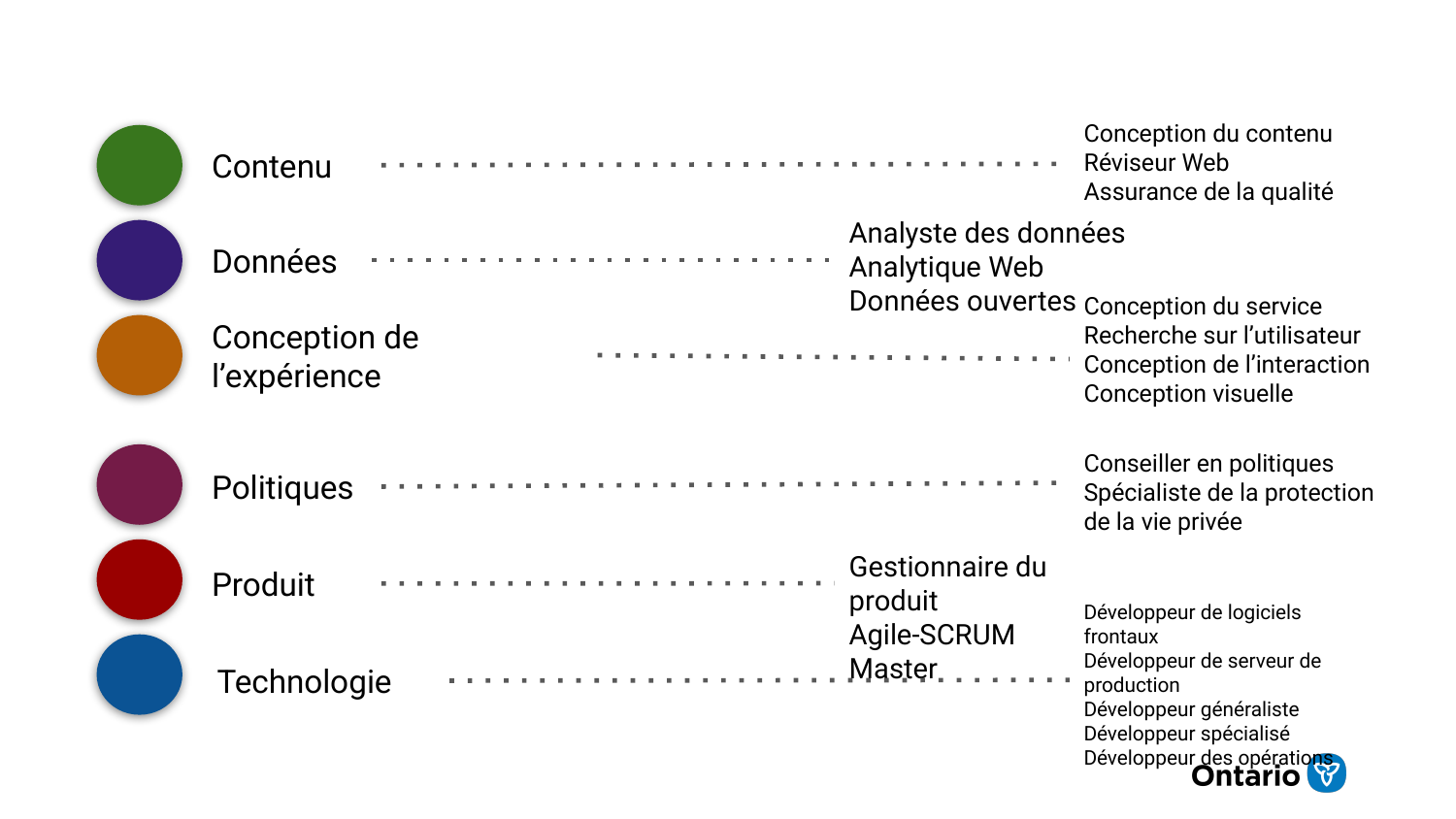

Conception du contenu
Réviseur Web
Assurance de la qualité

Contenu
Analyste des données
Analytique Web
Données ouvertes

Données
Conception du service
Recherche sur l’utilisateur
Conception de l’interaction
Conception visuelle

Conception de l’expérience
Conseiller en politiques
Spécialiste de la protection de la vie privée

Politiques
Gestionnaire du produit
Agile-SCRUM Master

Produit
Développeur de logiciels frontaux
Développeur de serveur de production
Développeur généraliste
Développeur spécialisé
Développeur des opérations

Technologie